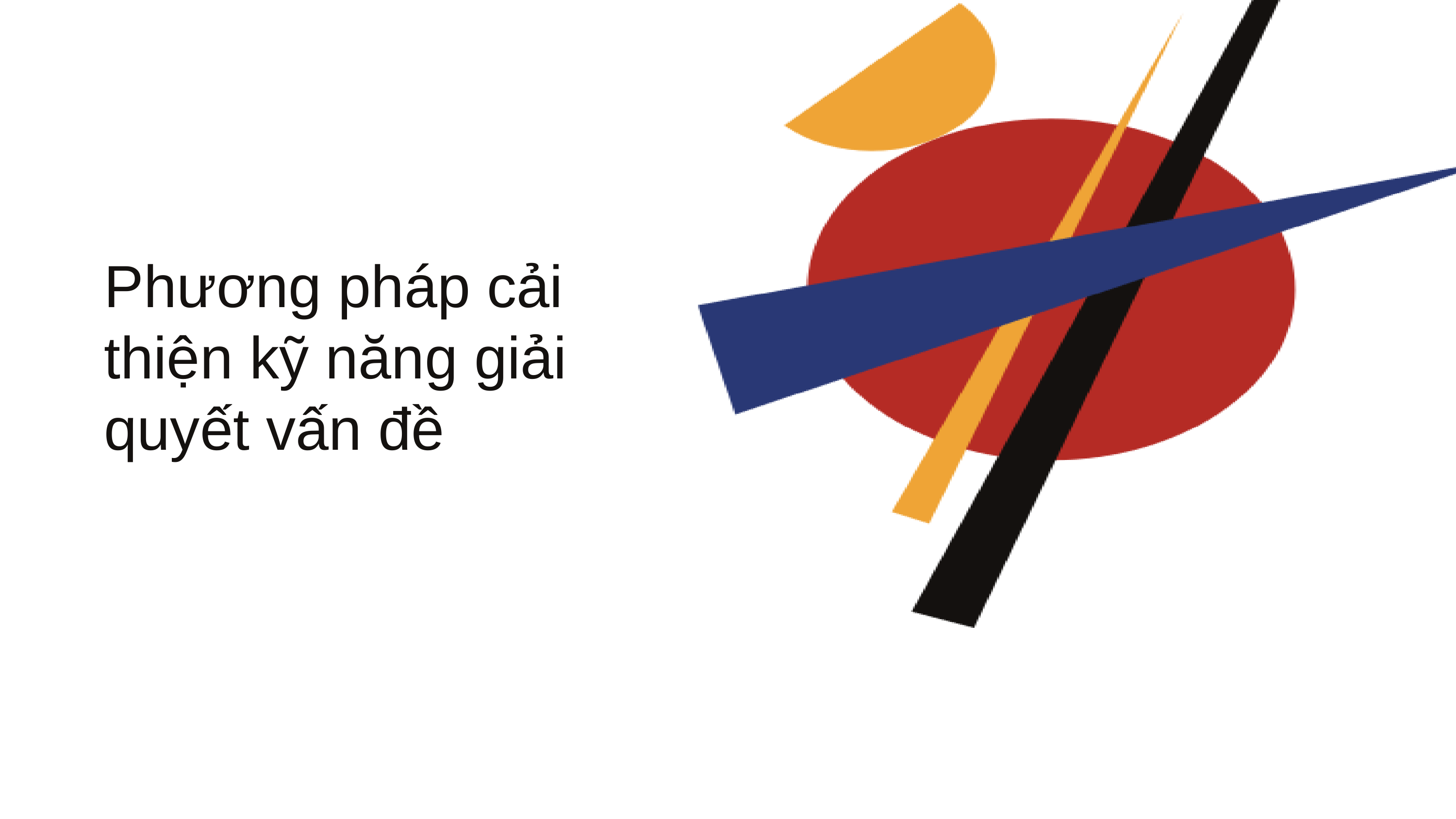

Phương pháp cải thiện kỹ năng giải quyết vấn đề